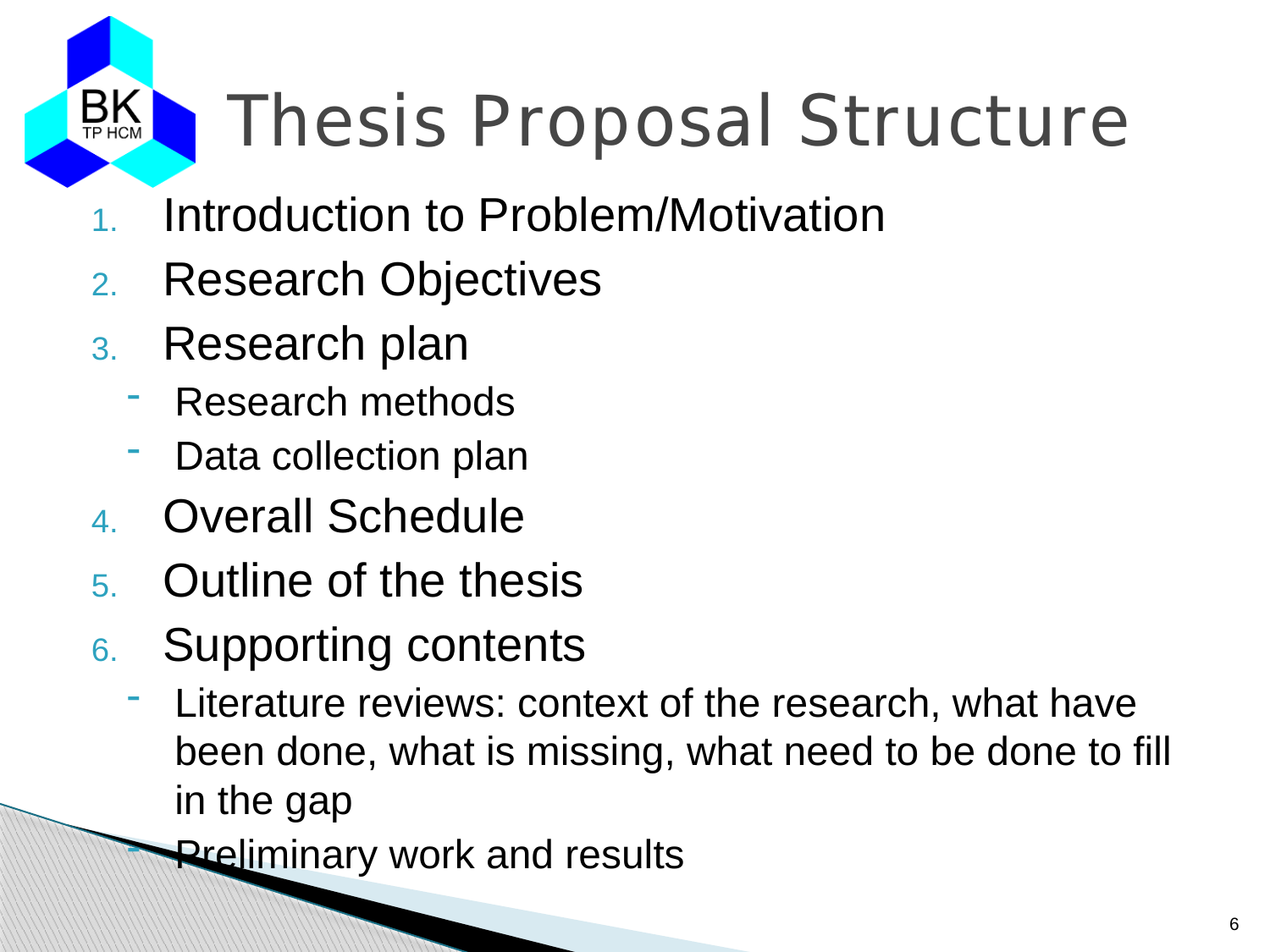

# Thesis Proposal Structure
Introduction to Problem/Motivation
Research Objectives
Research plan
Research methods
Data collection plan
Overall Schedule
Outline of the thesis
Supporting contents
Literature reviews: context of the research, what have been done, what is missing, what need to be done to fill in the gap
Preliminary work and results
6